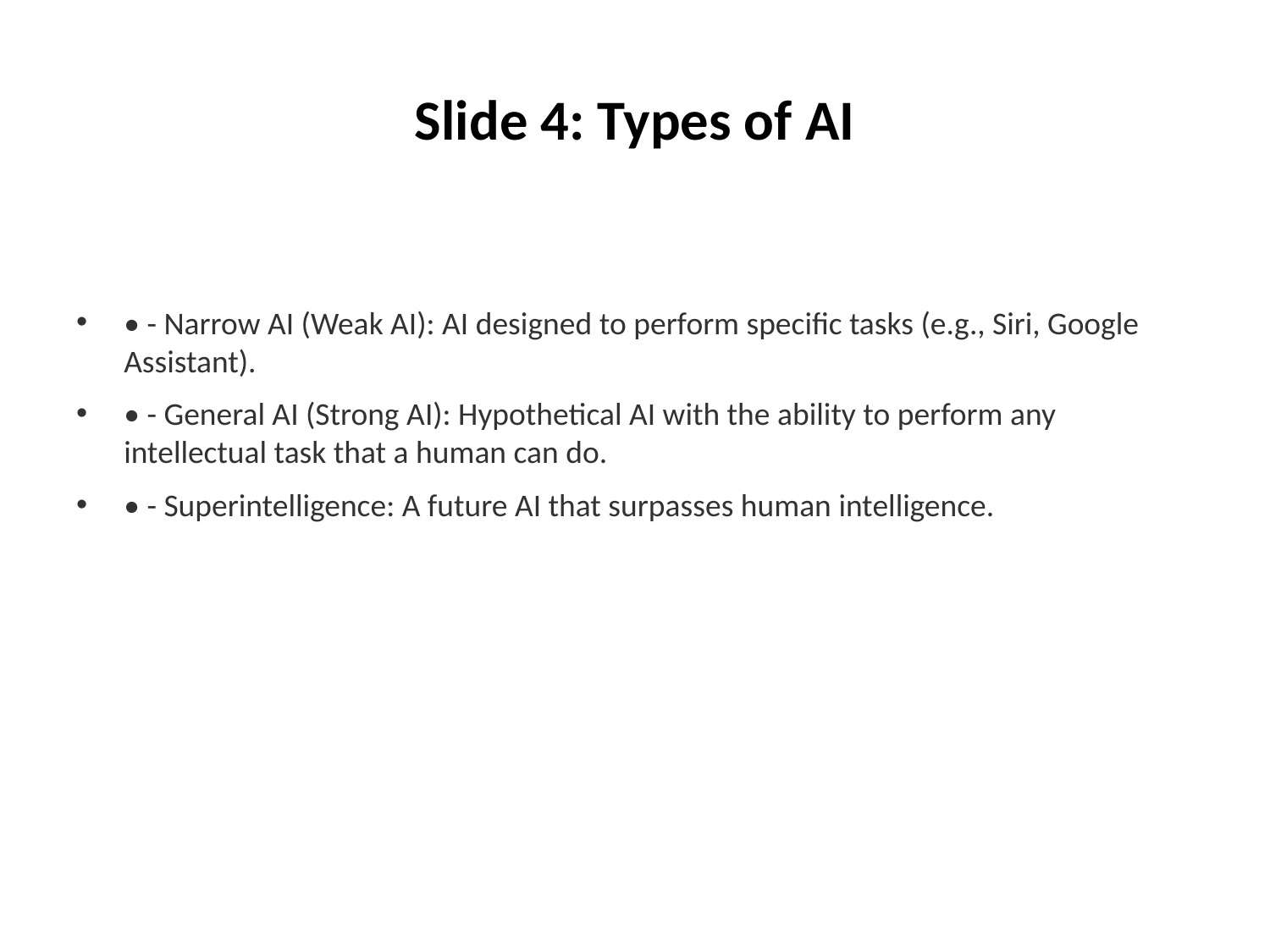

# Slide 4: Types of AI

• - Narrow AI (Weak AI): AI designed to perform specific tasks (e.g., Siri, Google Assistant).
• - General AI (Strong AI): Hypothetical AI with the ability to perform any intellectual task that a human can do.
• - Superintelligence: A future AI that surpasses human intelligence.